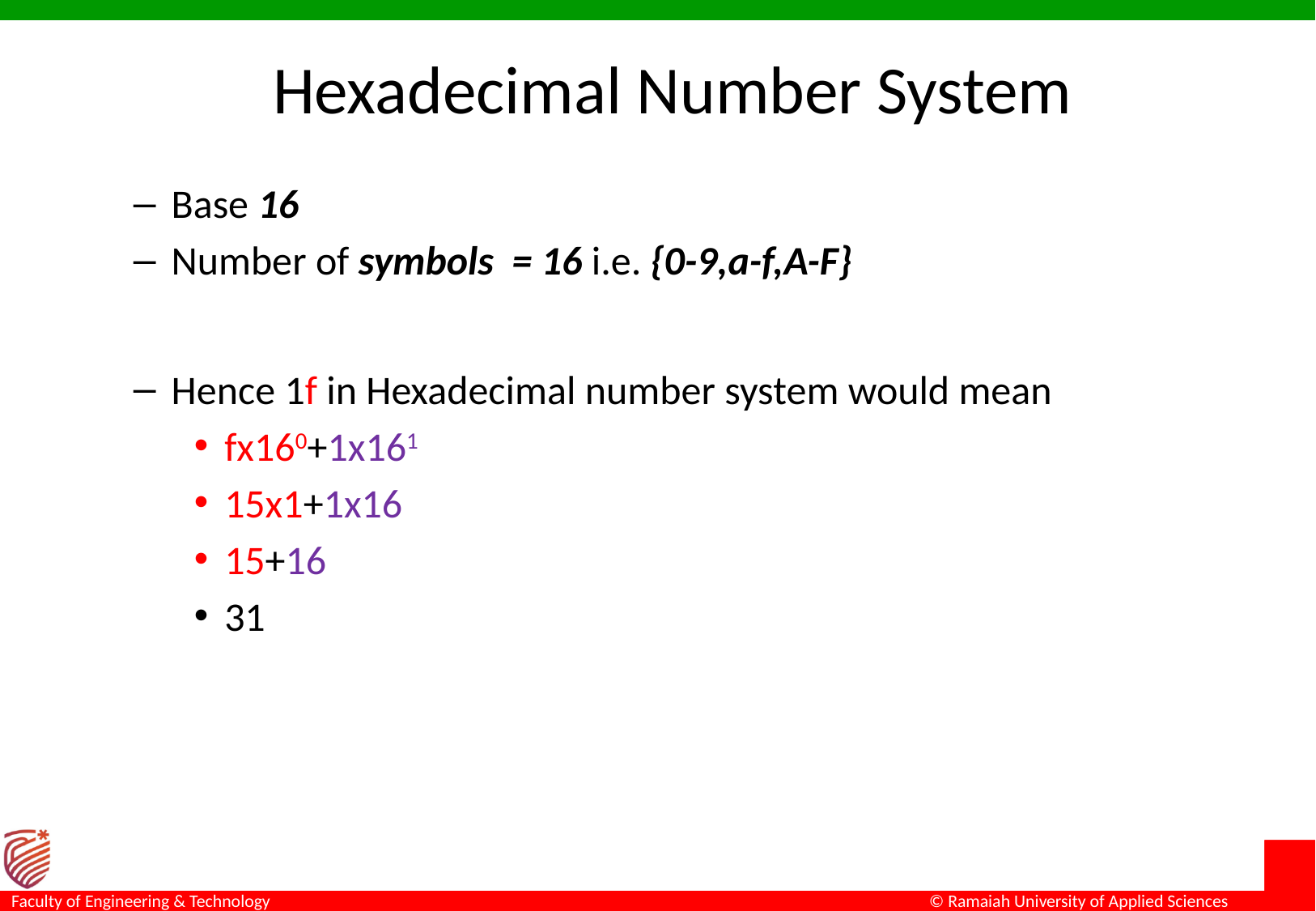

# Hexadecimal Number System
Base 16
Number of symbols  = 16 i.e. {0-9,a-f,A-F}

Hence 1f in Hexadecimal number system would mean
fx160+1x161
15x1+1x16
15+16
31